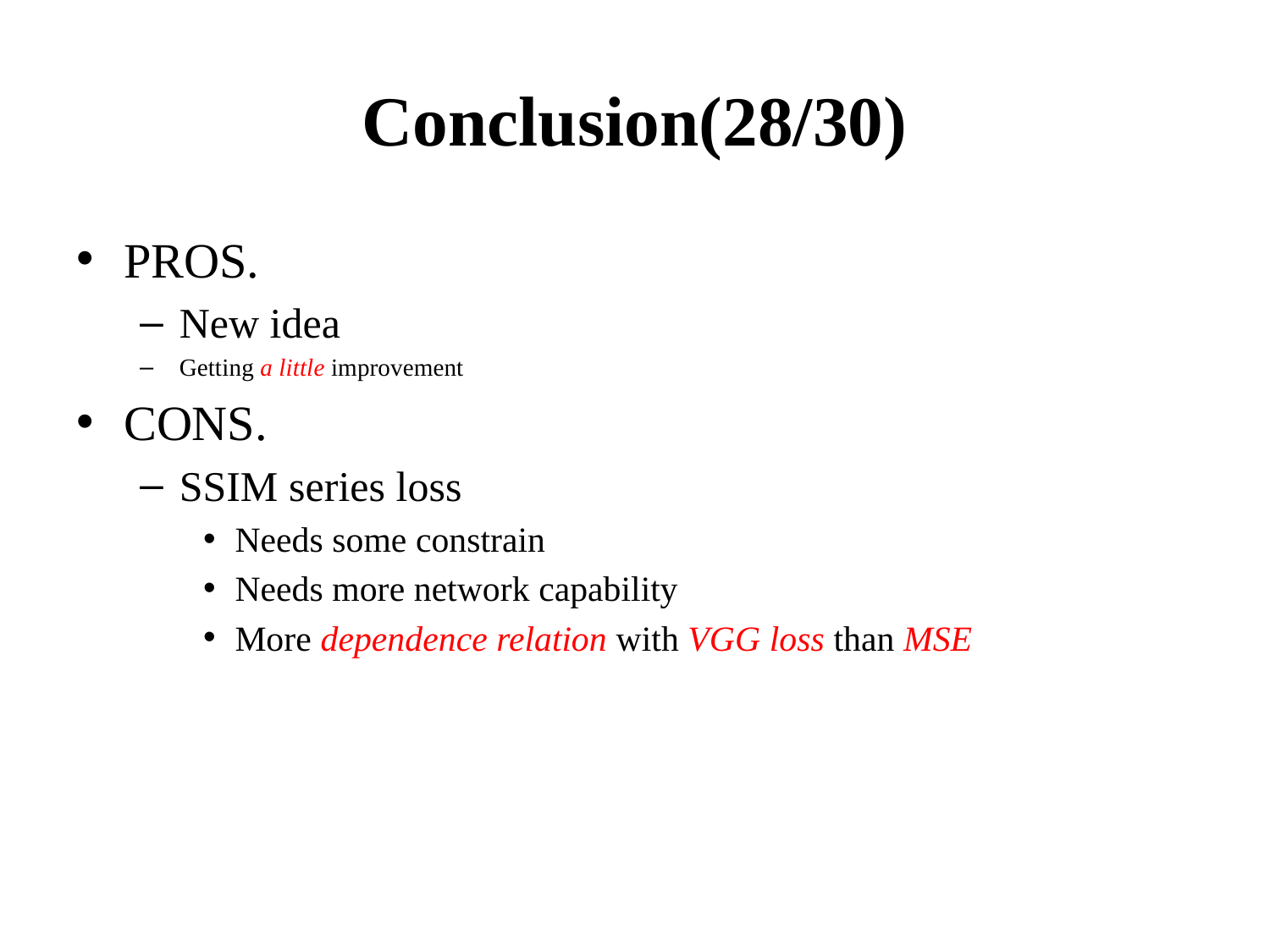

# Conclusion(28/30)
PROS.
New idea
Getting a little improvement
CONS.
SSIM series loss
Needs some constrain
Needs more network capability
More dependence relation with VGG loss than MSE